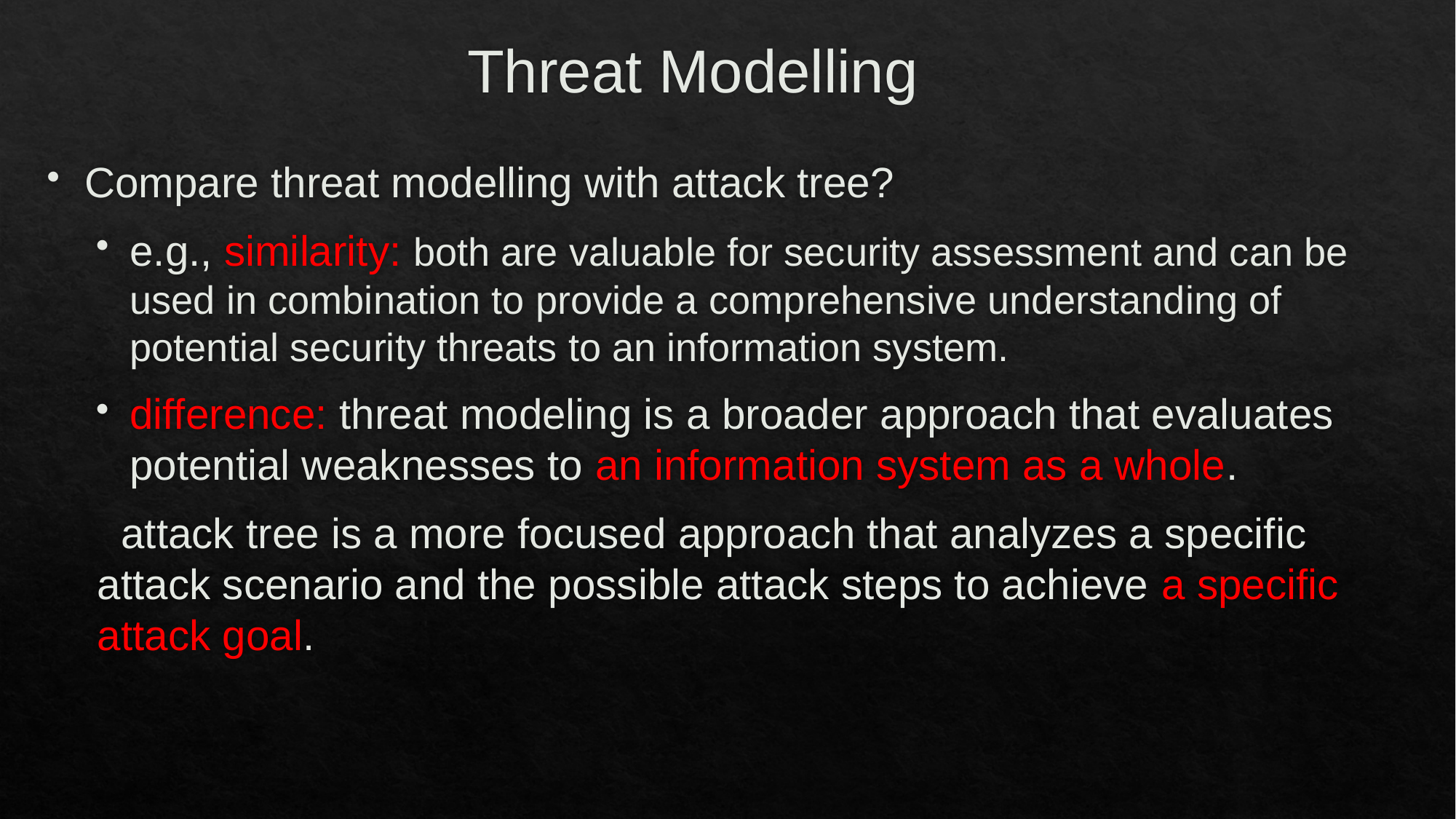

# Threat Modelling
Compare threat modelling with attack tree?
e.g., similarity: both are valuable for security assessment and can be used in combination to provide a comprehensive understanding of potential security threats to an information system.
difference: threat modeling is a broader approach that evaluates potential weaknesses to an information system as a whole.
  attack tree is a more focused approach that analyzes a specific attack scenario and the possible attack steps to achieve a specific attack goal.